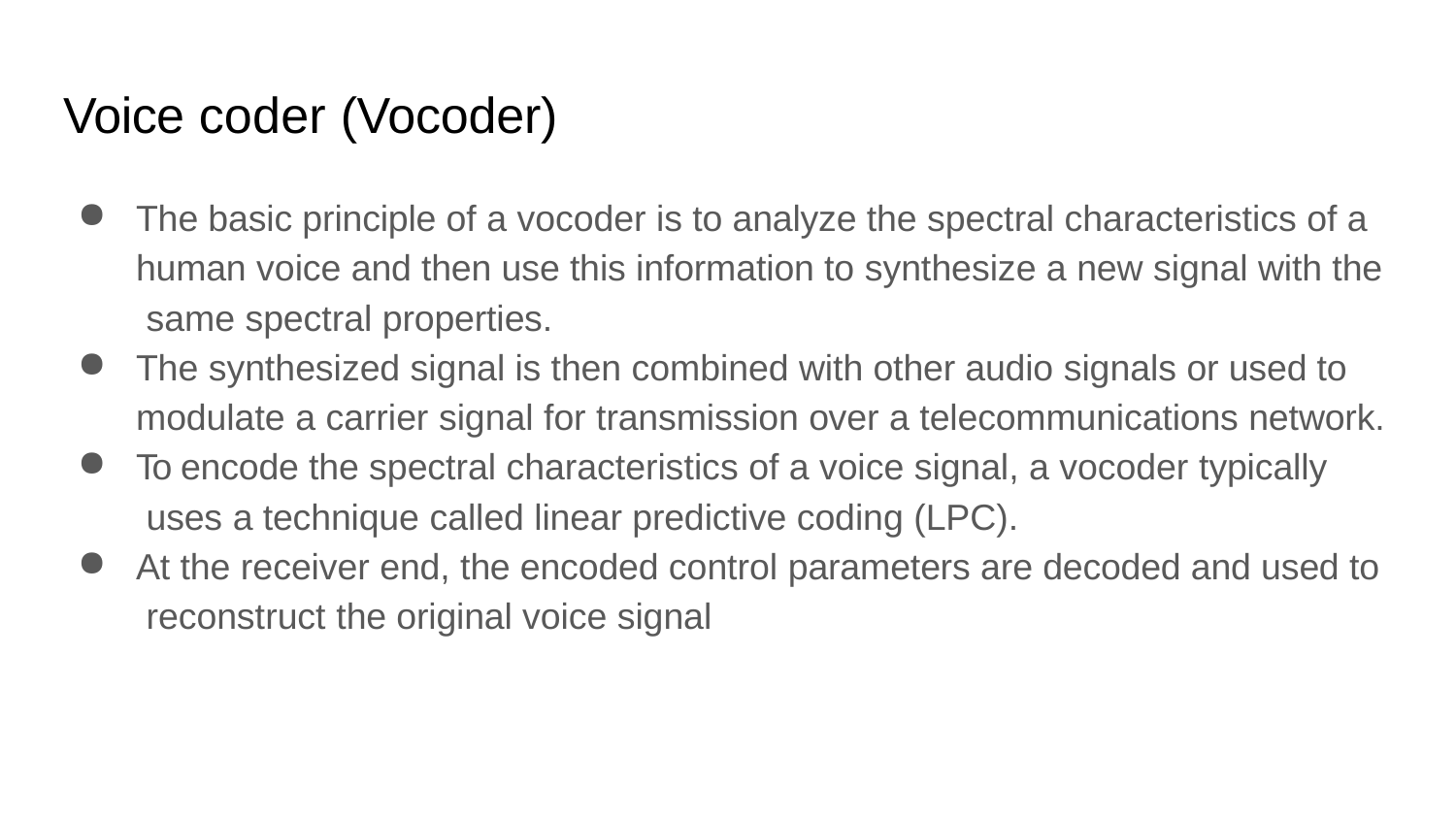

# Voice coder (Vocoder)
The basic principle of a vocoder is to analyze the spectral characteristics of a  human voice and then use this information to synthesize a new signal with the  same spectral properties.
The synthesized signal is then combined with other audio signals or used to  modulate a carrier signal for transmission over a telecommunications network.
To encode the spectral characteristics of a voice signal, a vocoder typically  uses a technique called linear predictive coding (LPC).
At the receiver end, the encoded control parameters are decoded and used to  reconstruct the original voice signal